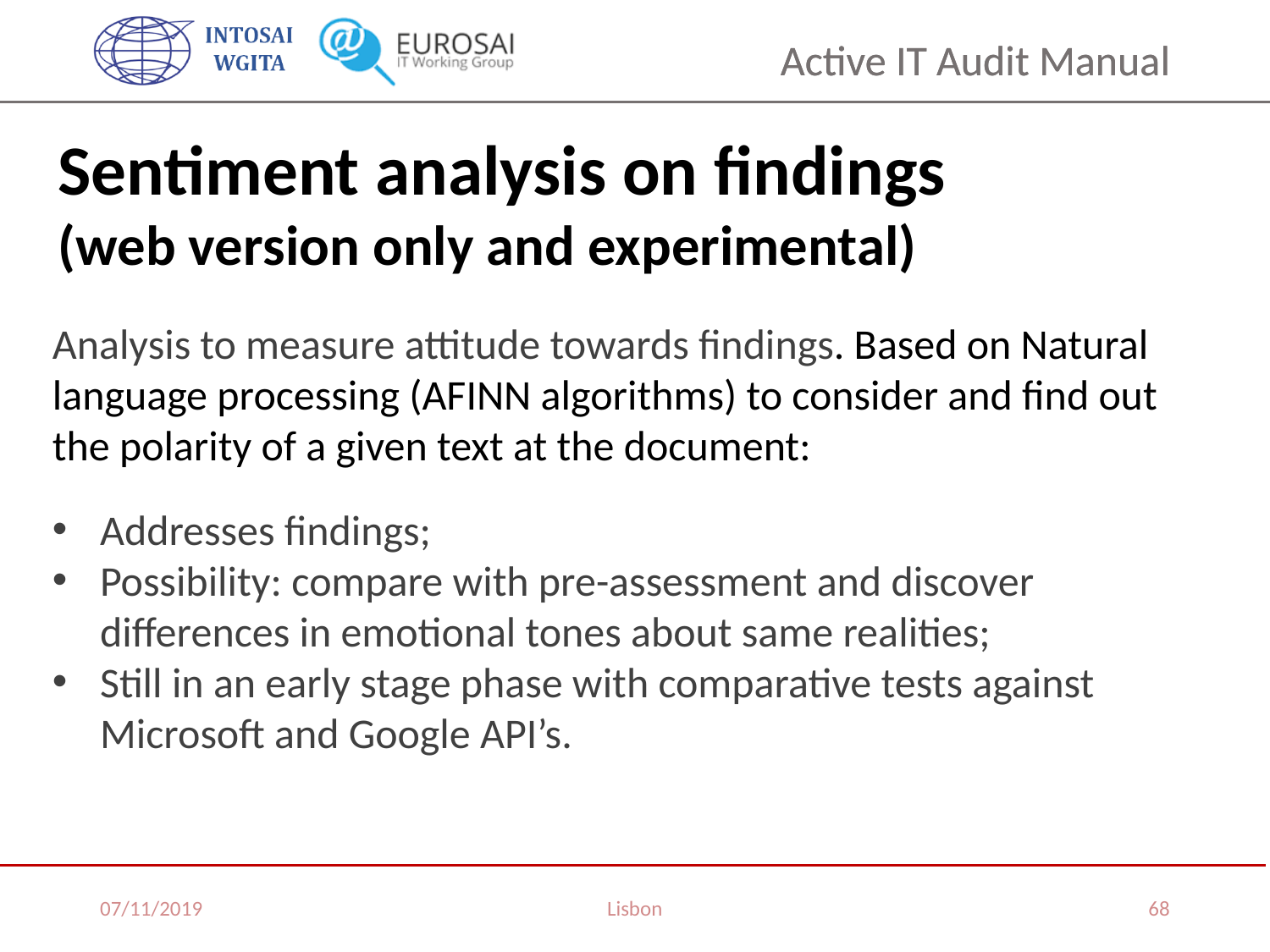

Sentiment analysis on findings
(web version only and experimental)

Analysis to measure attitude towards findings. Based on Natural language processing (AFINN algorithms) to consider and find out  the polarity of a given text at the document:

Addresses findings;
Possibility: compare with pre-assessment and discover differences in emotional tones about same realities;
Still in an early stage phase with comparative tests against Microsoft and Google API’s.
07/11/2019
Lisbon
68